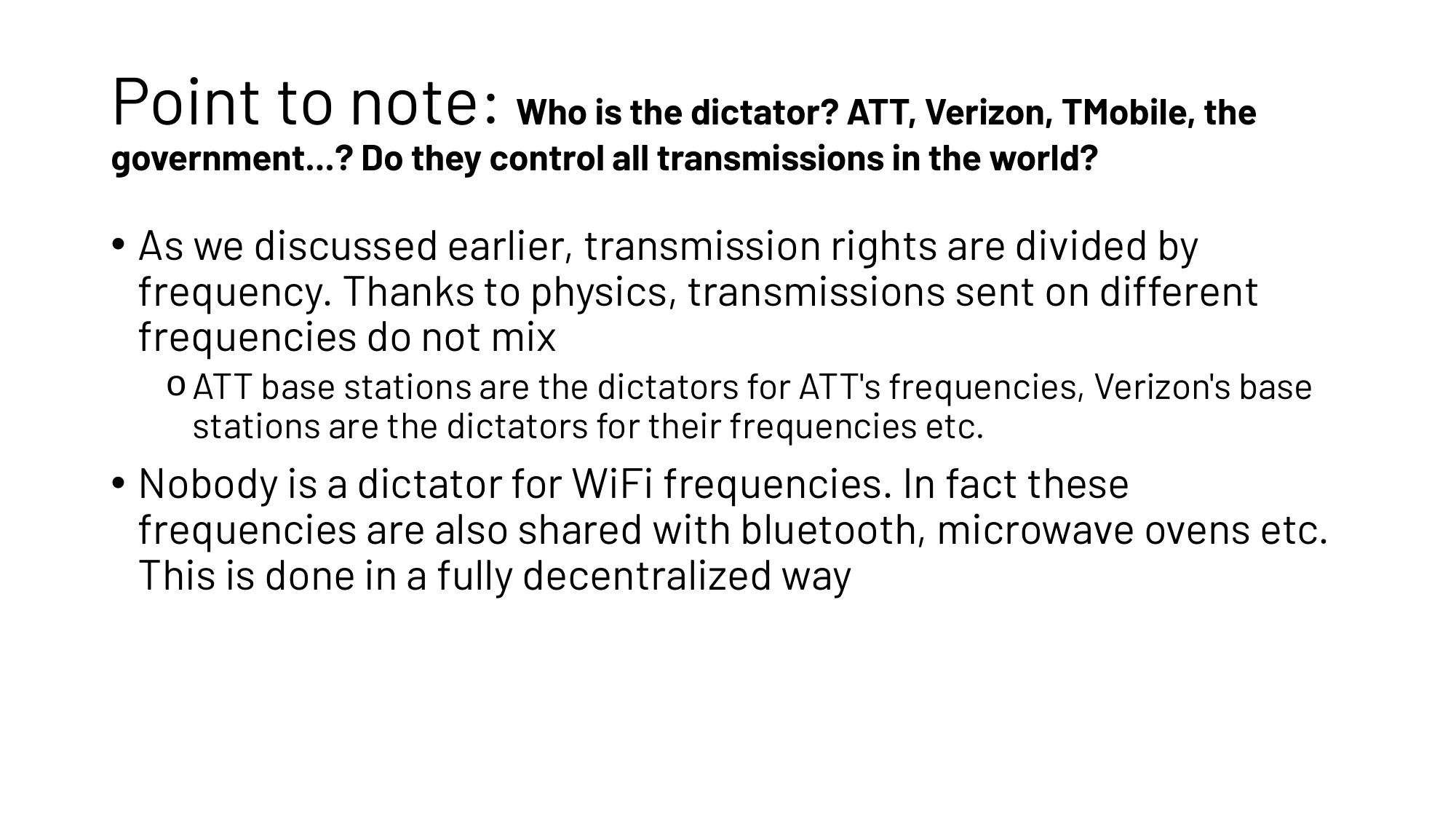

# Point to note: Who is the dictator? ATT, Verizon, TMobile, the government...? Do they control all transmissions in the world?
As we discussed earlier, transmission rights are divided by frequency. Thanks to physics, transmissions sent on different frequencies do not mix
ATT base stations are the dictators for ATT's frequencies, Verizon's base stations are the dictators for their frequencies etc.
Nobody is a dictator for WiFi frequencies. In fact these frequencies are also shared with bluetooth, microwave ovens etc. This is done in a fully decentralized way